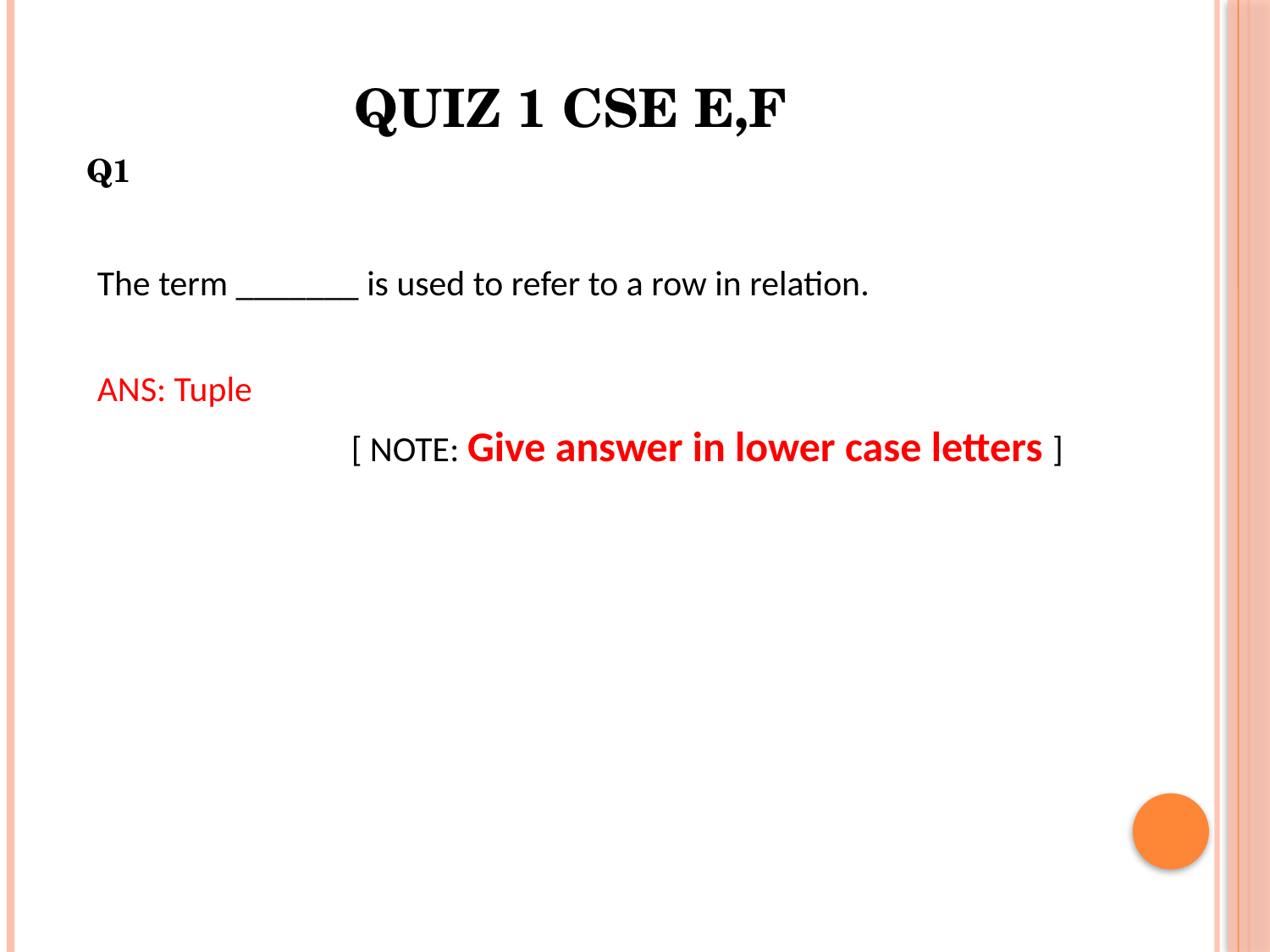

# Quiz 1 CSE E,F
Q1

The term _______ is used to refer to a row in relation.

ANS: Tuple
		[ NOTE: Give answer in lower case letters ]